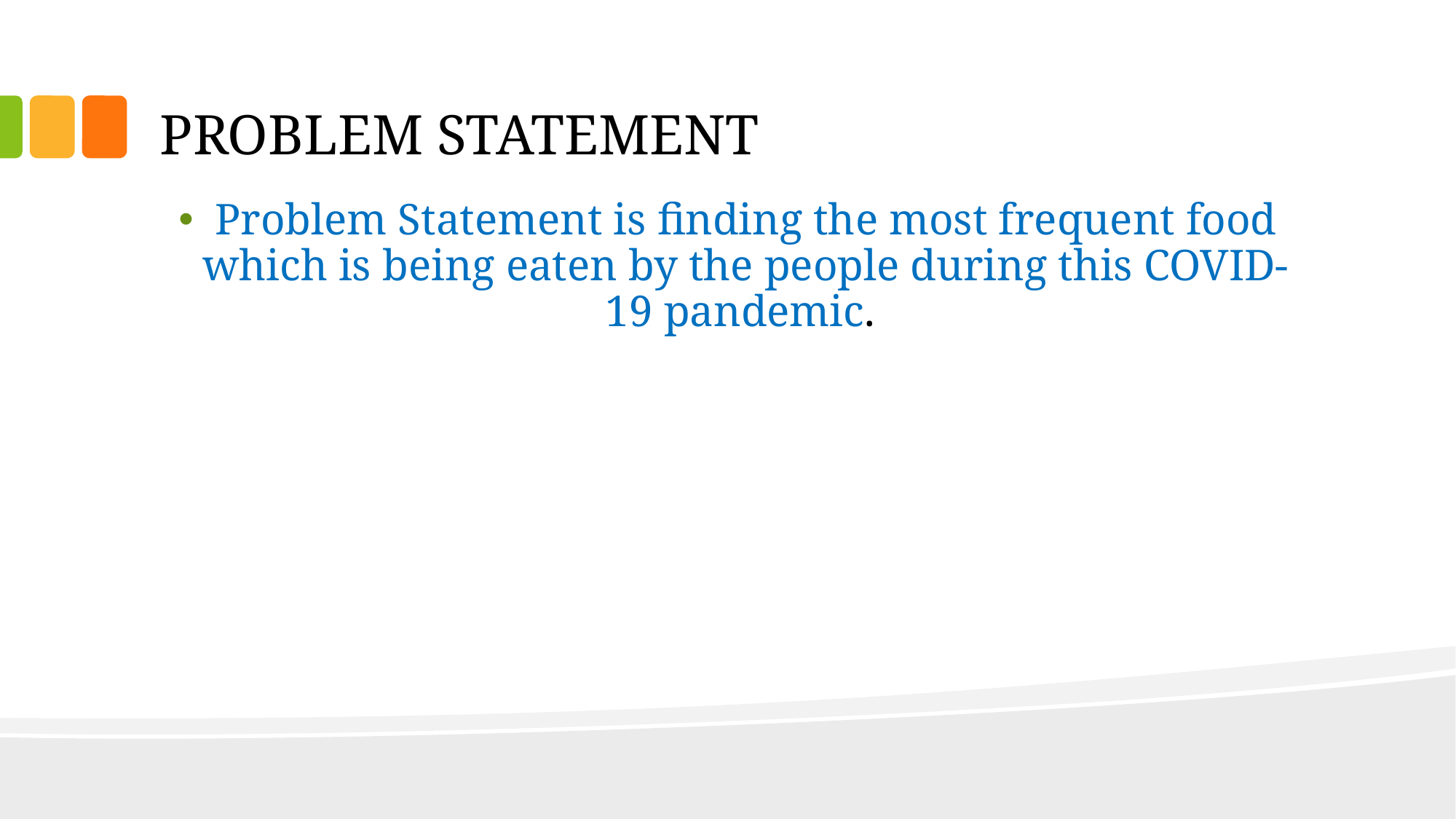

# PROBLEM STATEMENT
Problem Statement is finding the most frequent food which is being eaten by the people during this COVID-19 pandemic.